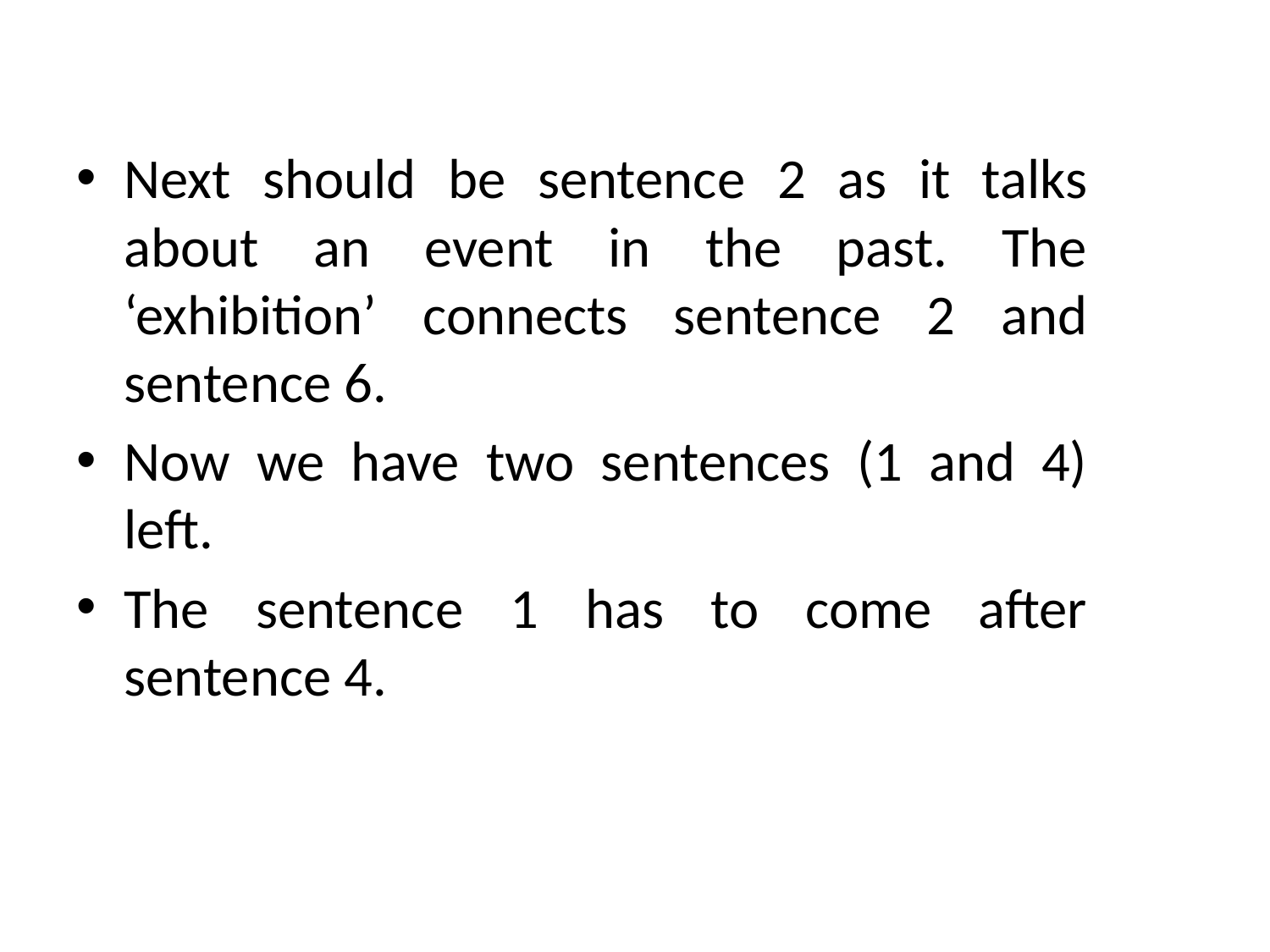

Next should be sentence 2 as it talks about an event in the past. The ‘exhibition’ connects sentence 2 and sentence 6.
Now we have two sentences (1 and 4) left.
The sentence 1 has to come after sentence 4.